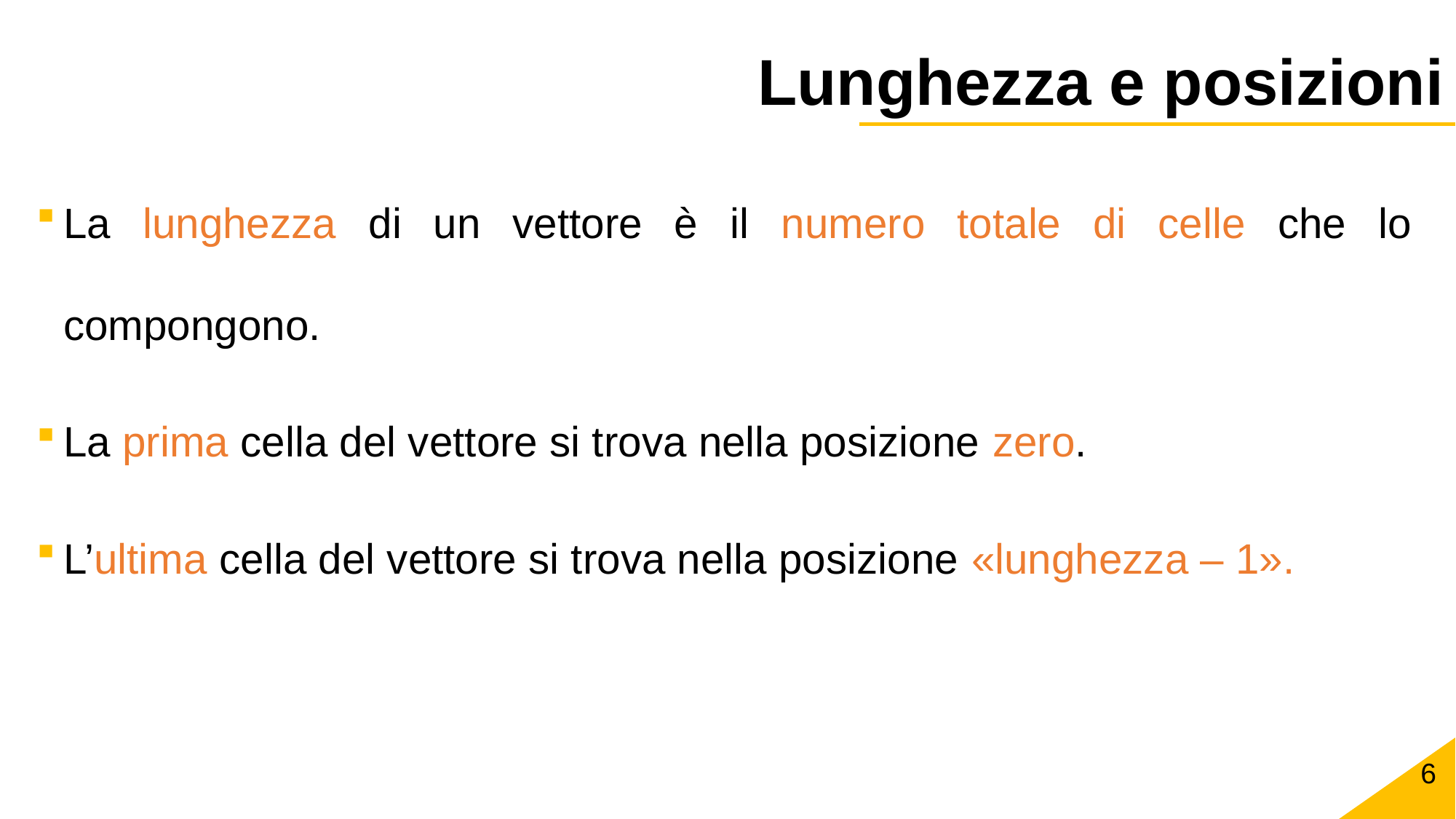

# Lunghezza e posizioni
La lunghezza di un vettore è il numero totale di celle che lo compongono.
La prima cella del vettore si trova nella posizione zero.
L’ultima cella del vettore si trova nella posizione «lunghezza – 1».
6